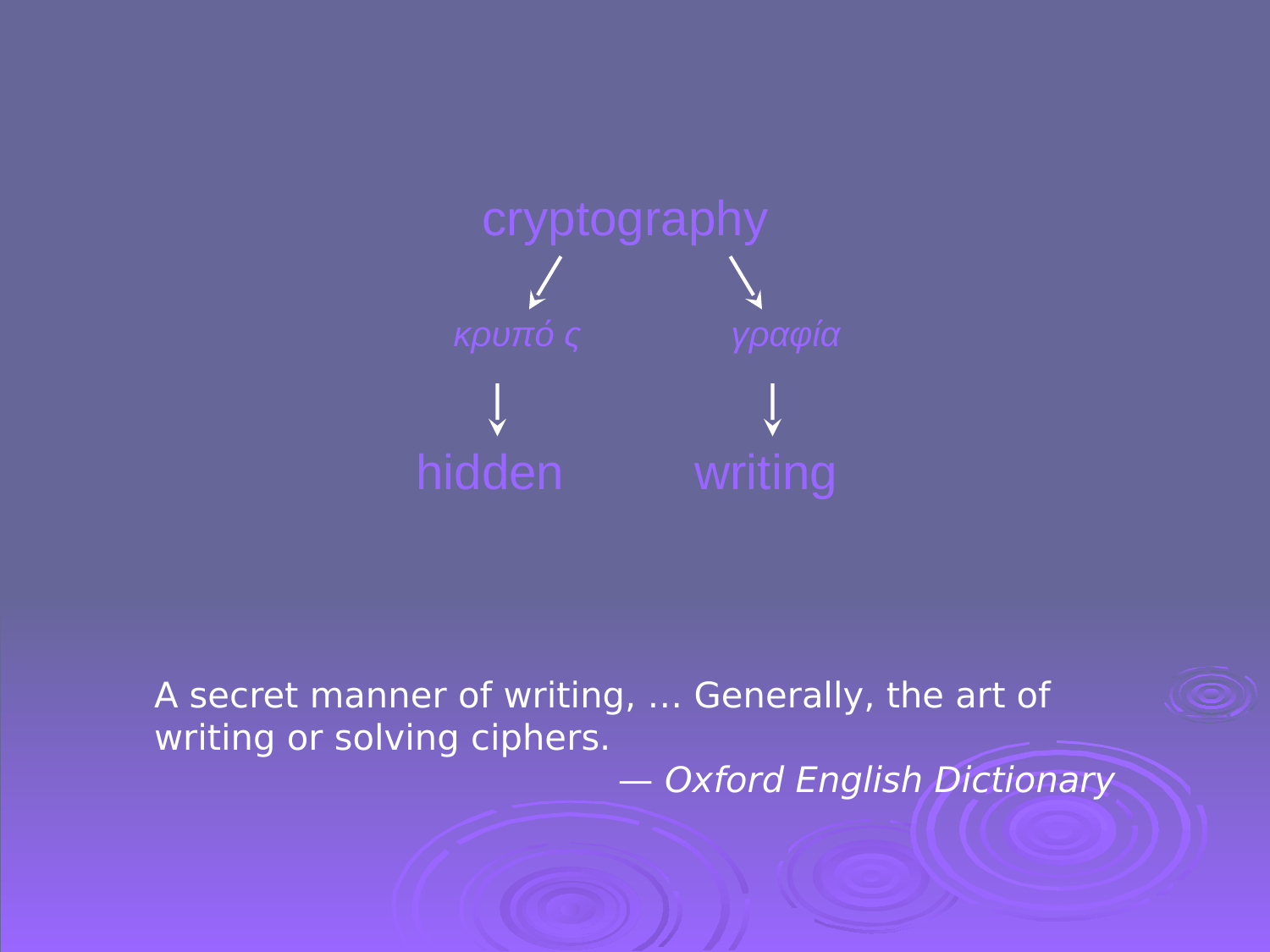

cryptography

κρυπό ς
γραφία

hidden
writing
A secret manner of writing, … Generally, the art of writing or solving ciphers.
— Oxford English Dictionary